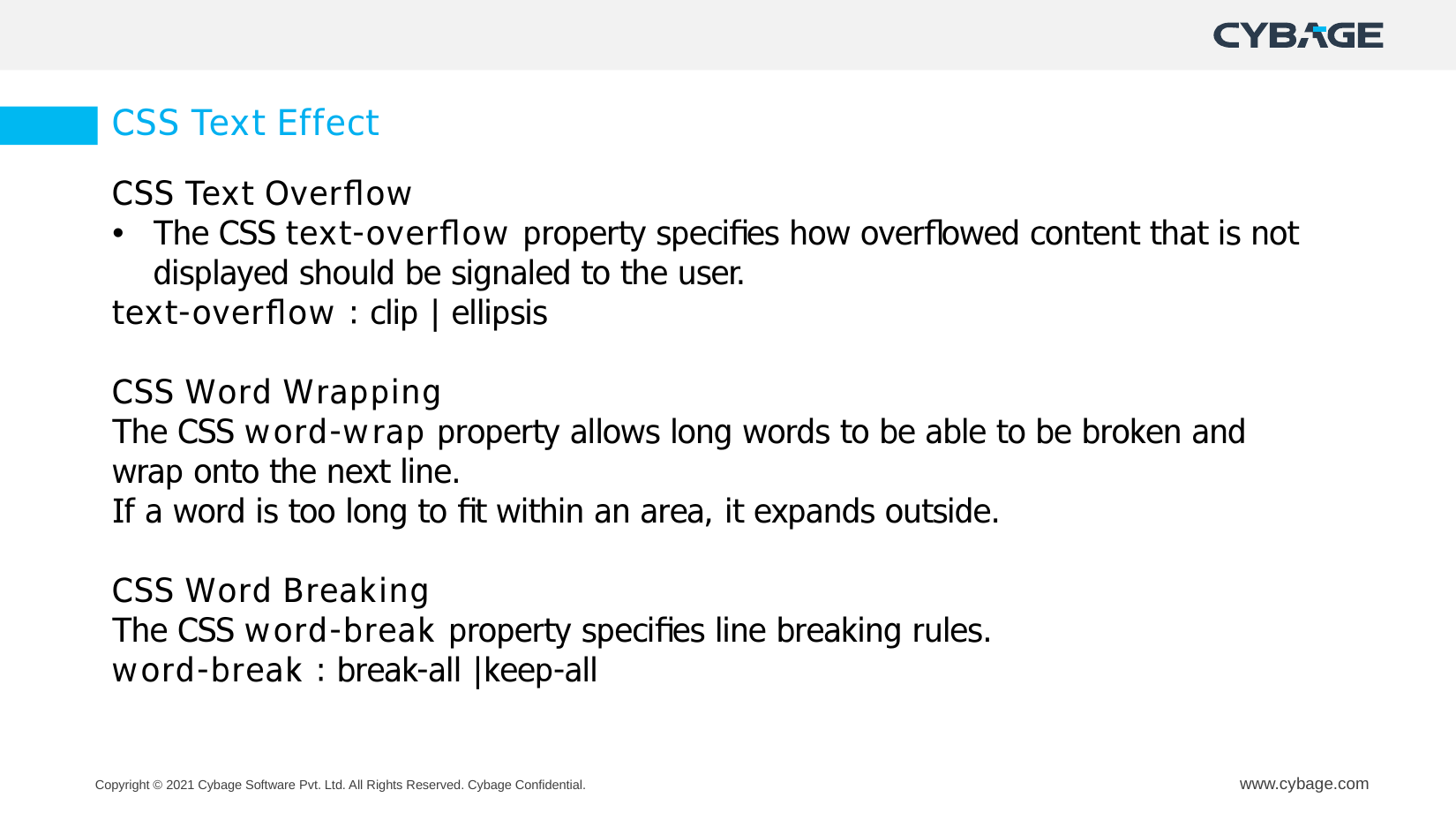

CSS Text Effect

CSS Text Overflow
The CSS text-overflow property specifies how overflowed content that is not displayed should be signaled to the user.
text-overflow : clip | ellipsis

CSS Word Wrapping
The CSS word-wrap property allows long words to be able to be broken and wrap onto the next line.
If a word is too long to fit within an area, it expands outside.

CSS Word Breaking
The CSS word-break property specifies line breaking rules.
word-break : break-all |keep-all